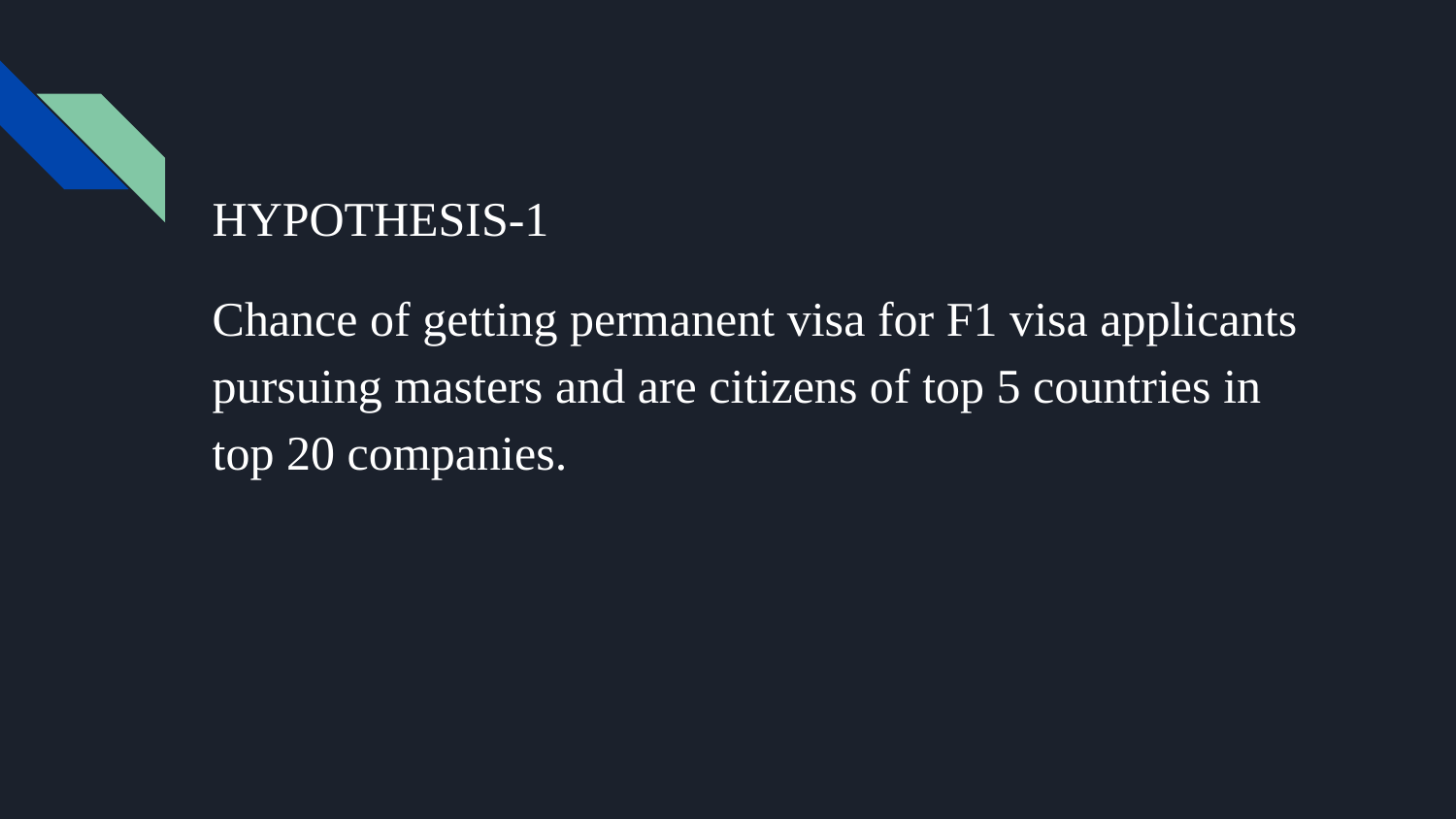

#
HYPOTHESIS-1
Chance of getting permanent visa for F1 visa applicants pursuing masters and are citizens of top 5 countries in top 20 companies.